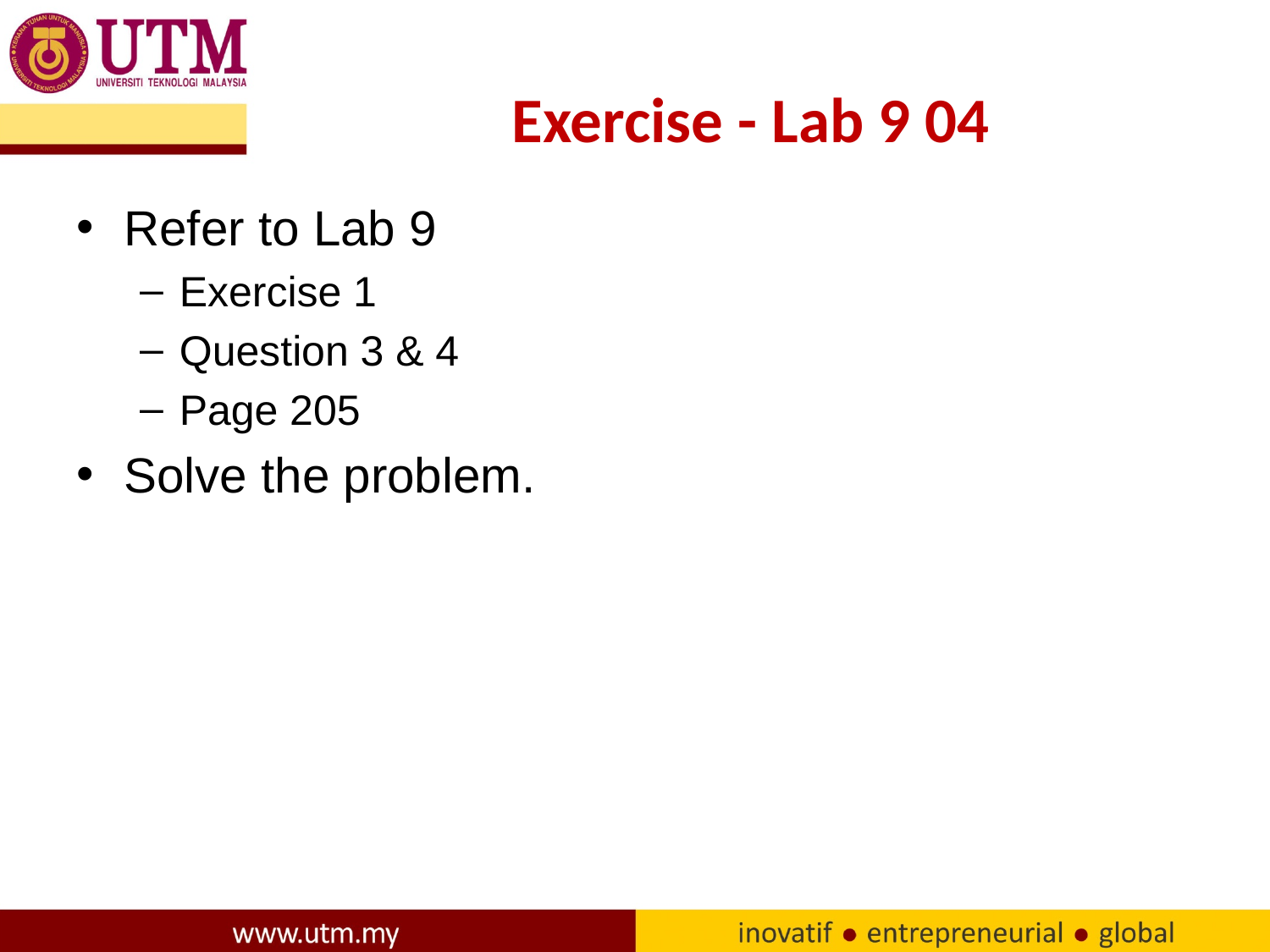

# Exercise - Lab 9 04
Refer to Lab 9
Exercise 1
Question 3 & 4
Page 205
Solve the problem.